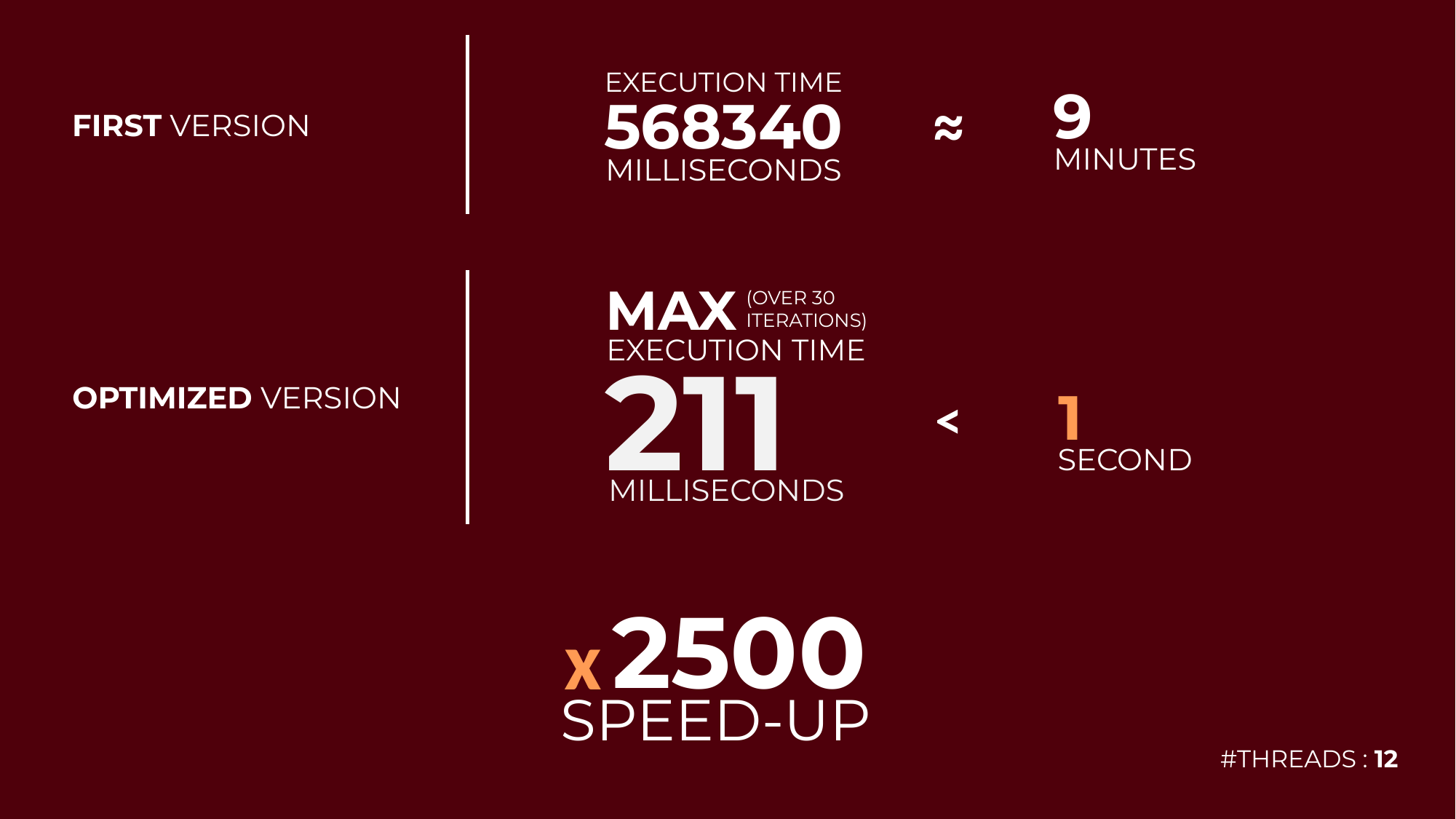

EXECUTION TIME
568340
MILLISECONDS
9
MINUTES
≈
FIRST VERSION
MAX
(OVER 30 ITERATIONS)
EXECUTION TIME
211
MILLISECONDS
1
SECOND
OPTIMIZED VERSION
<
2500
x
SPEED-UP
#THREADS : 12